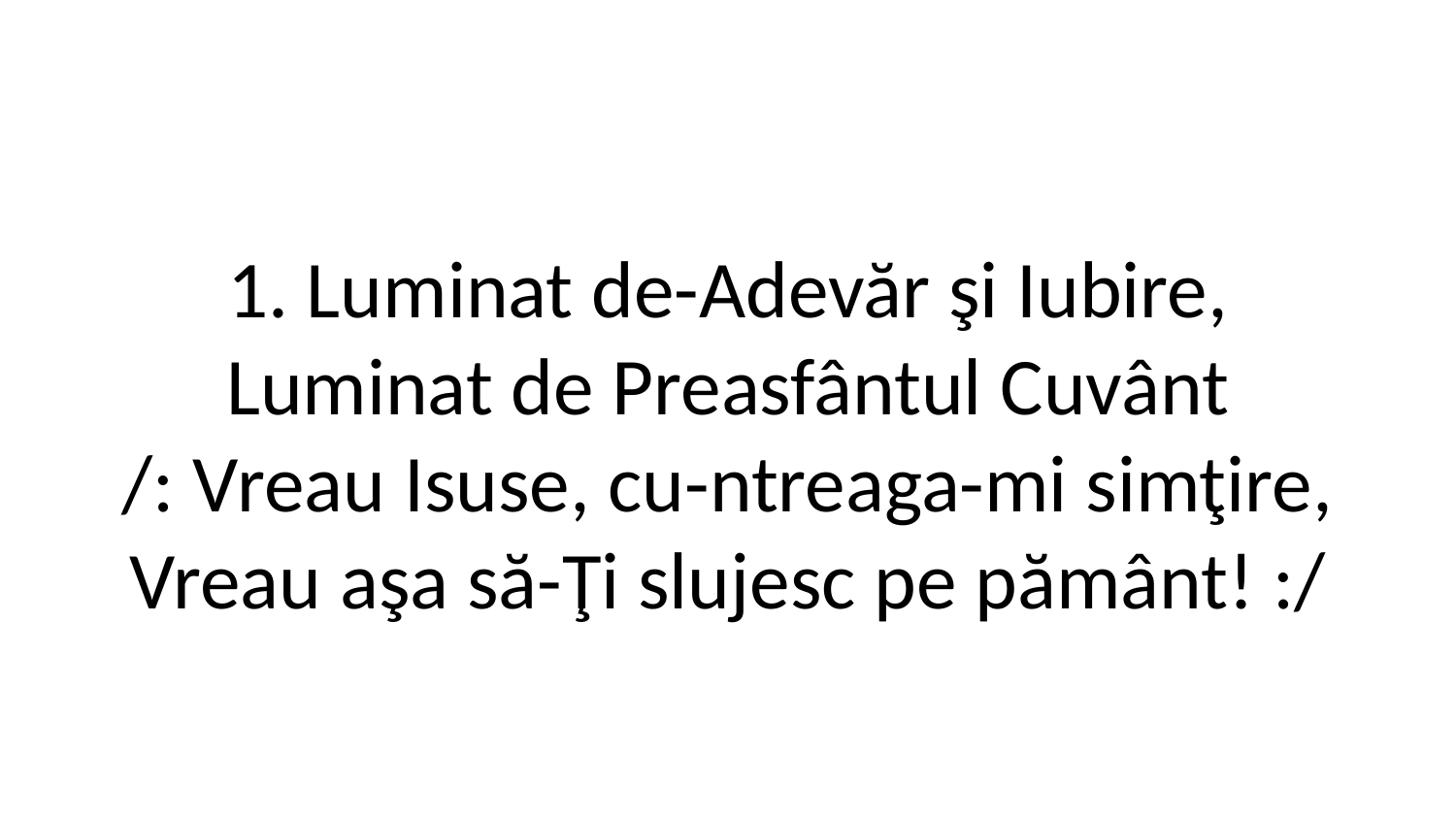

1. Luminat de-Adevăr şi Iubire,
Luminat de Preasfântul Cuvânt
/: Vreau Isuse, cu-ntreaga-mi simţire,
Vreau aşa să-Ţi slujesc pe pământ! :/